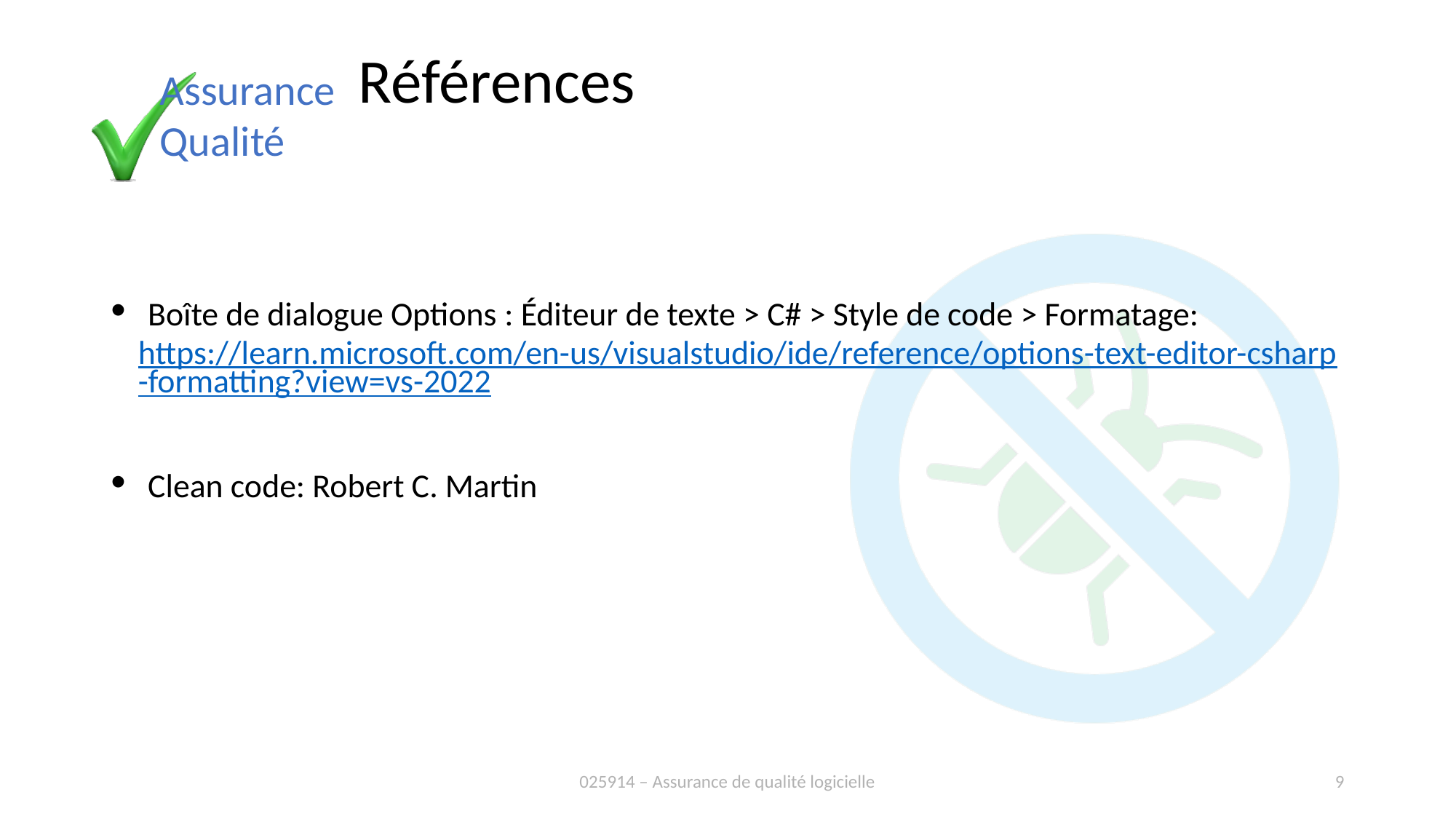

# Références

 Boîte de dialogue Options : Éditeur de texte > C# > Style de code > Formatage: https://learn.microsoft.com/en-us/visualstudio/ide/reference/options-text-editor-csharp-formatting?view=vs-2022
 Clean code: Robert C. Martin
025914 – Assurance de qualité logicielle
9